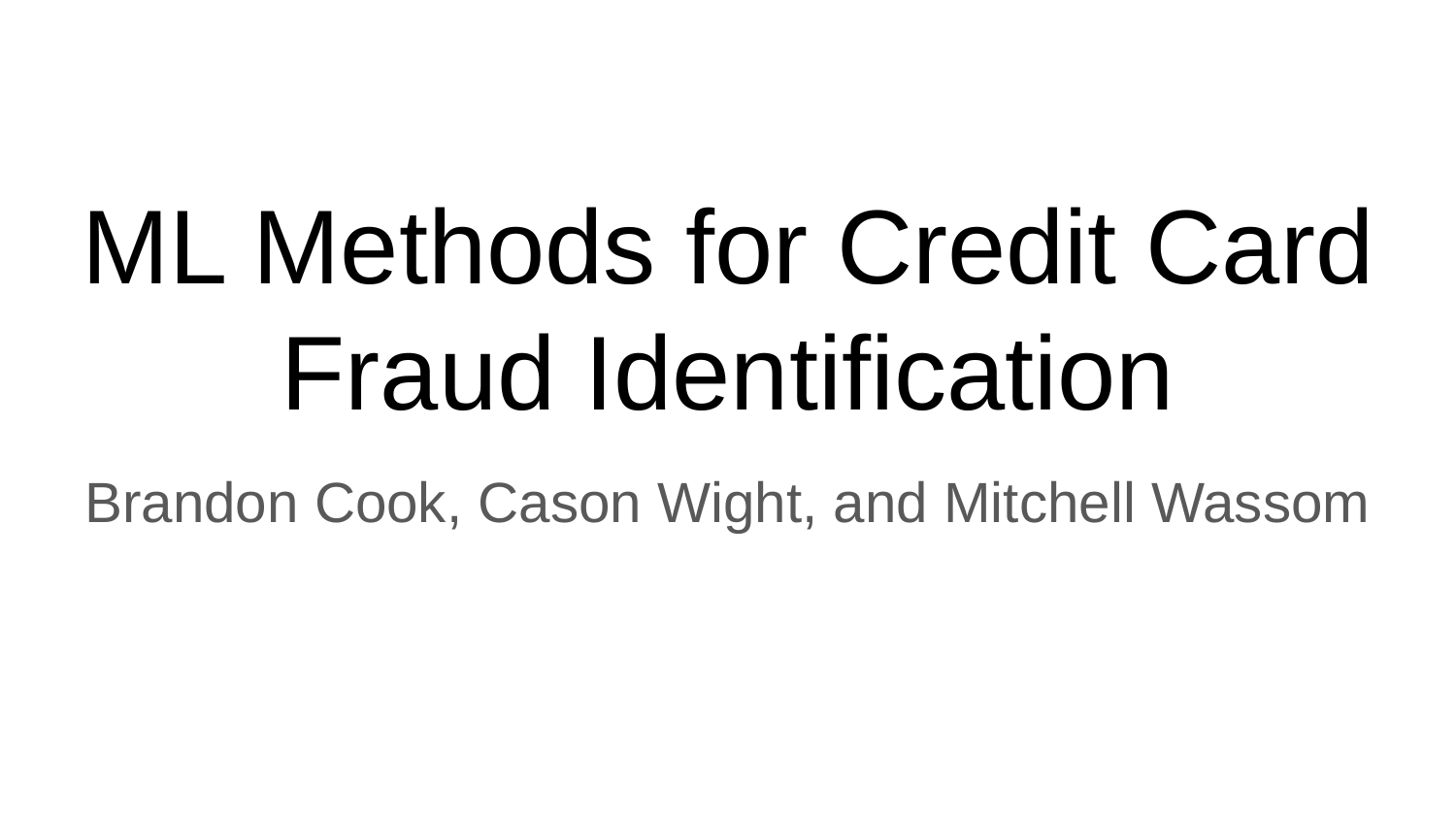

# ML Methods for Credit Card Fraud Identification
Brandon Cook, Cason Wight, and Mitchell Wassom